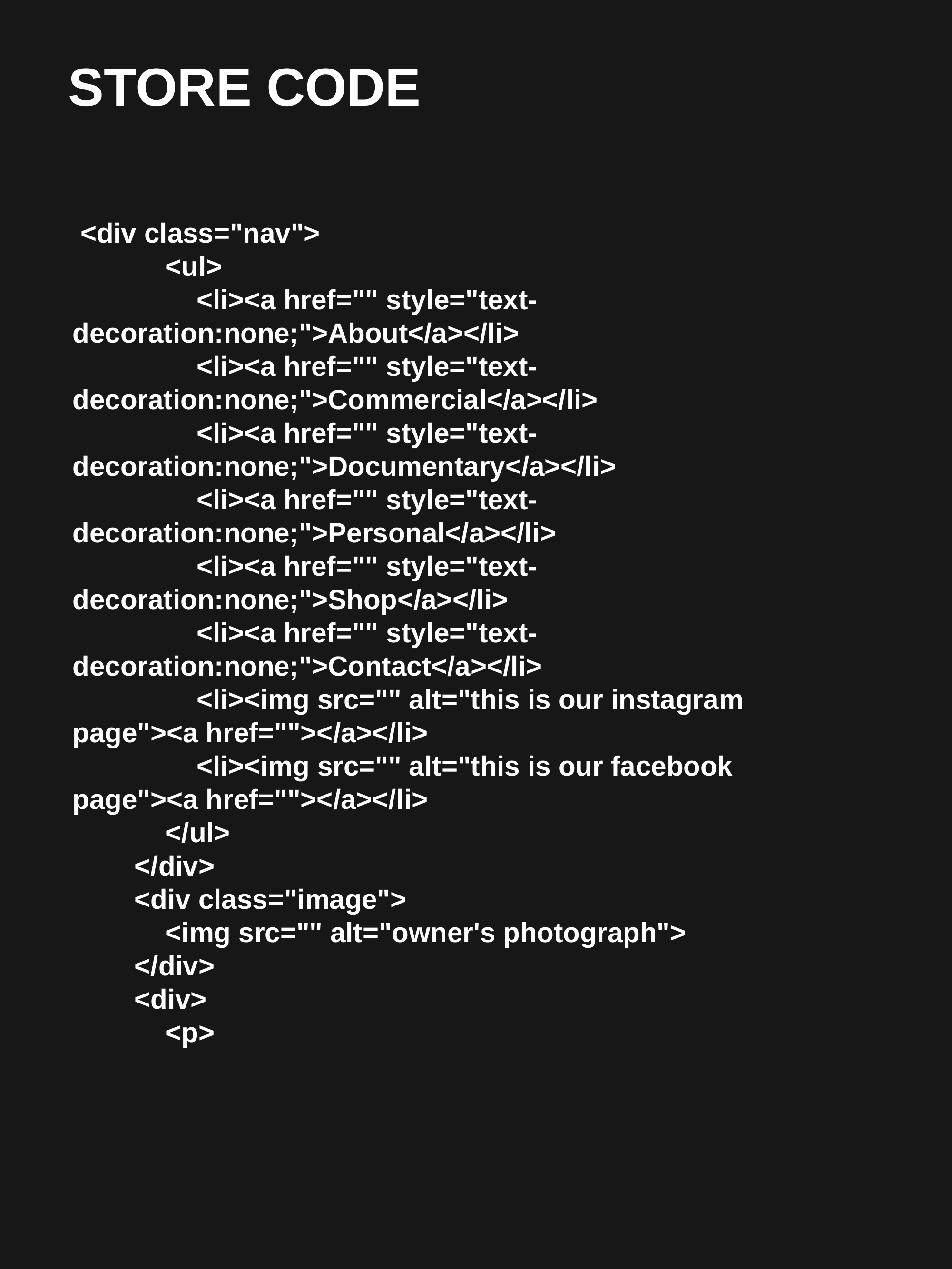

STORE CODE
 <div class="nav">
            <ul>
                <li><a href="" style="text-decoration:none;">About</a></li>
                <li><a href="" style="text-decoration:none;">Commercial</a></li>
                <li><a href="" style="text-decoration:none;">Documentary</a></li>
                <li><a href="" style="text-decoration:none;">Personal</a></li>
                <li><a href="" style="text-decoration:none;">Shop</a></li>
                <li><a href="" style="text-decoration:none;">Contact</a></li>
                <li><img src="" alt="this is our instagram page"><a href=""></a></li>
                <li><img src="" alt="this is our facebook page"><a href=""></a></li>
            </ul>
        </div>
        <div class="image">
            <img src="" alt="owner's photograph">
        </div>
        <div>
            <p>